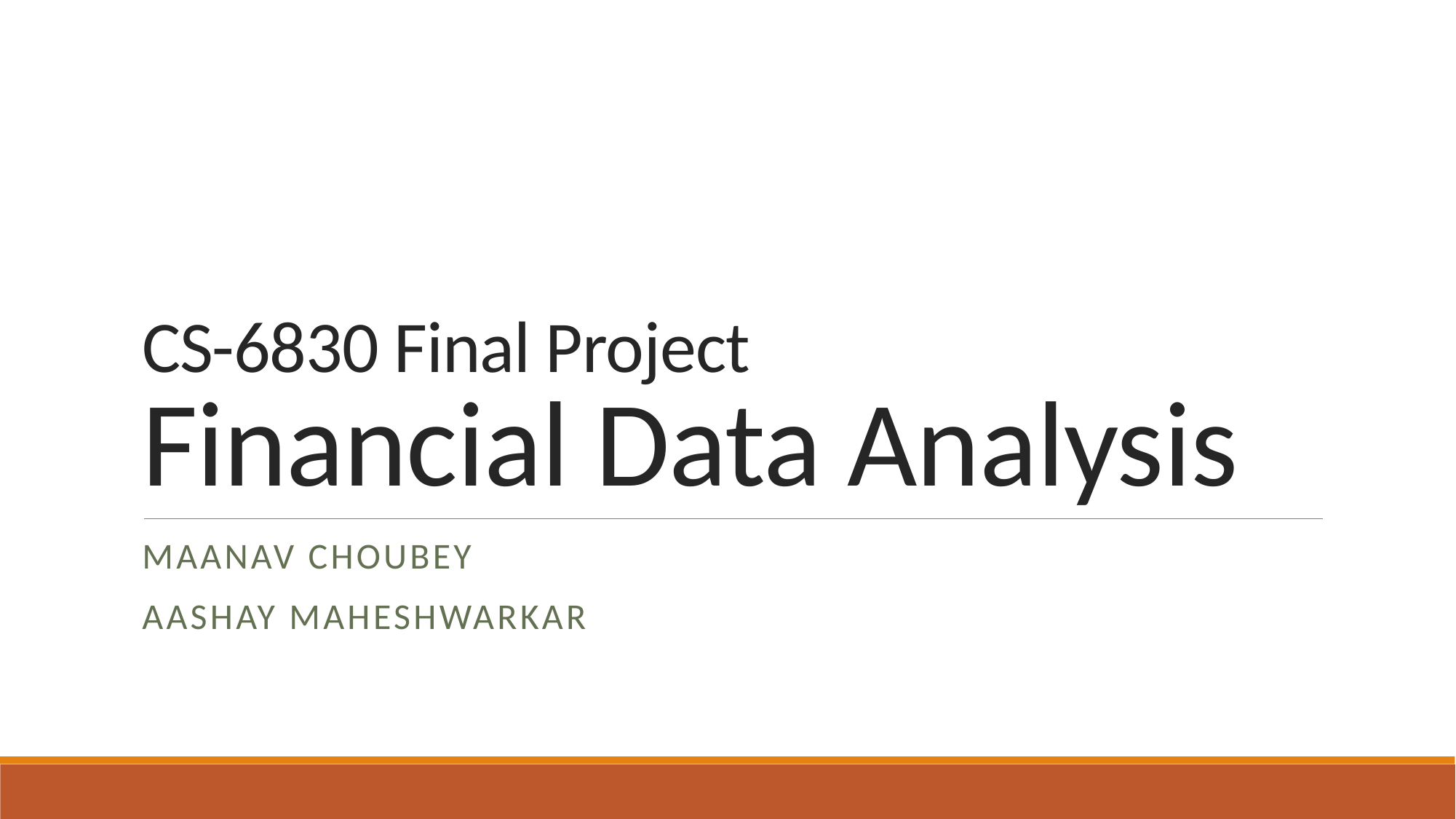

# CS-6830 Final Project Financial Data Analysis
Maanav Choubey
Aashay Maheshwarkar